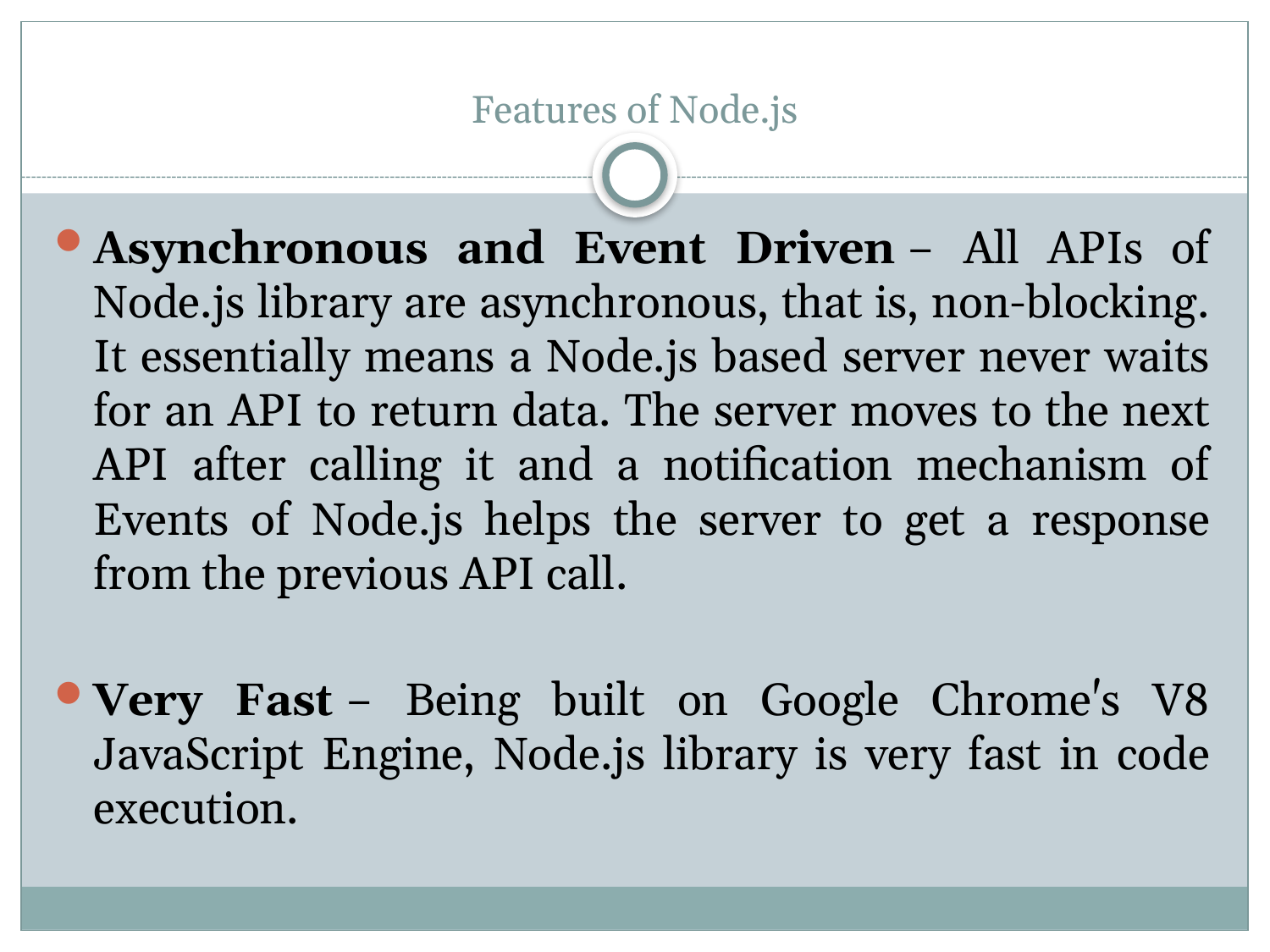

# Features of Node.js
Asynchronous and Event Driven − All APIs of Node.js library are asynchronous, that is, non-blocking. It essentially means a Node.js based server never waits for an API to return data. The server moves to the next API after calling it and a notification mechanism of Events of Node.js helps the server to get a response from the previous API call.

Very Fast − Being built on Google Chrome's V8 JavaScript Engine, Node.js library is very fast in code execution.